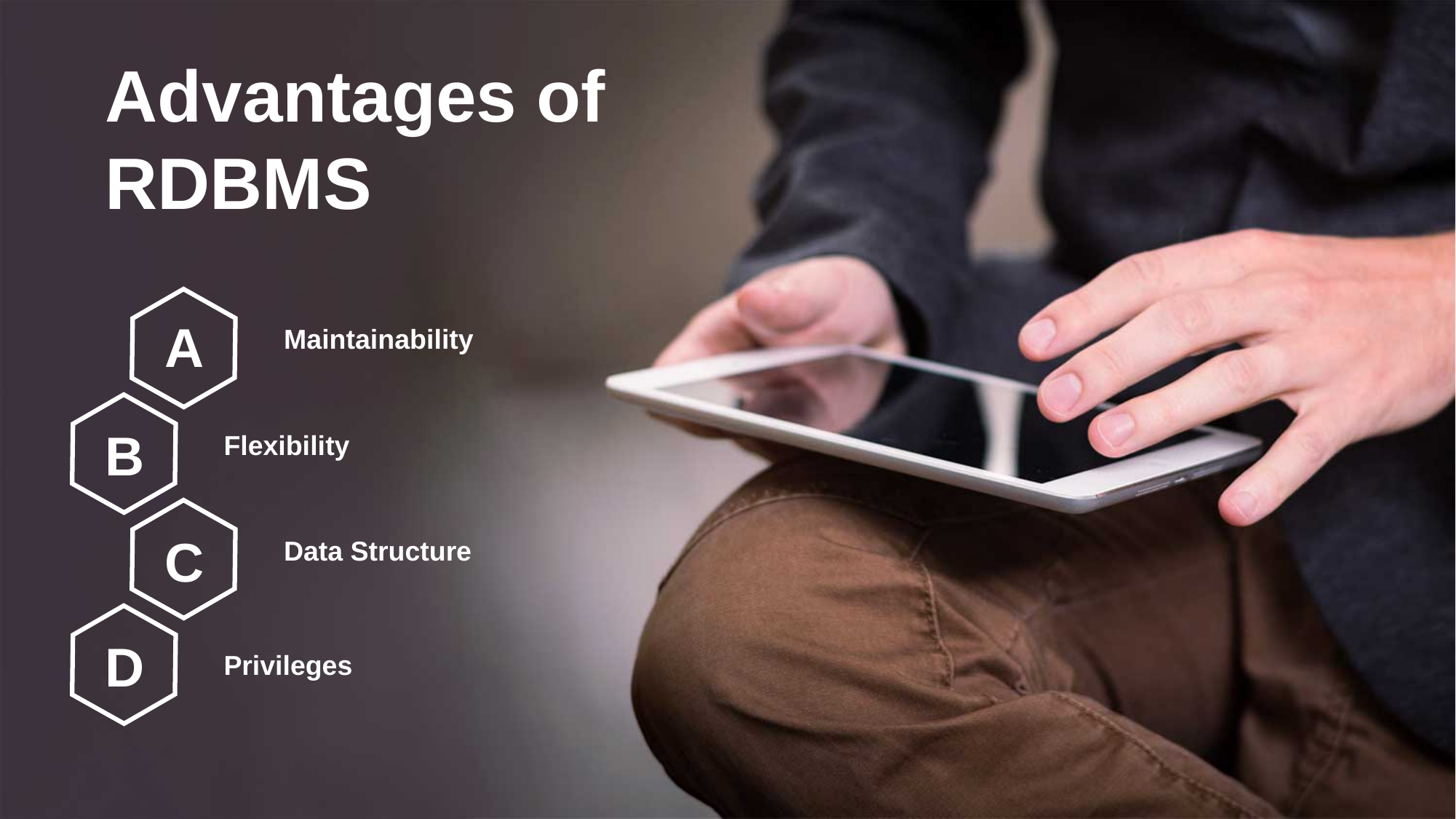

Advantages of RDBMS

A

B

C

D
Maintainability
Flexibility
Data Structure
Privileges